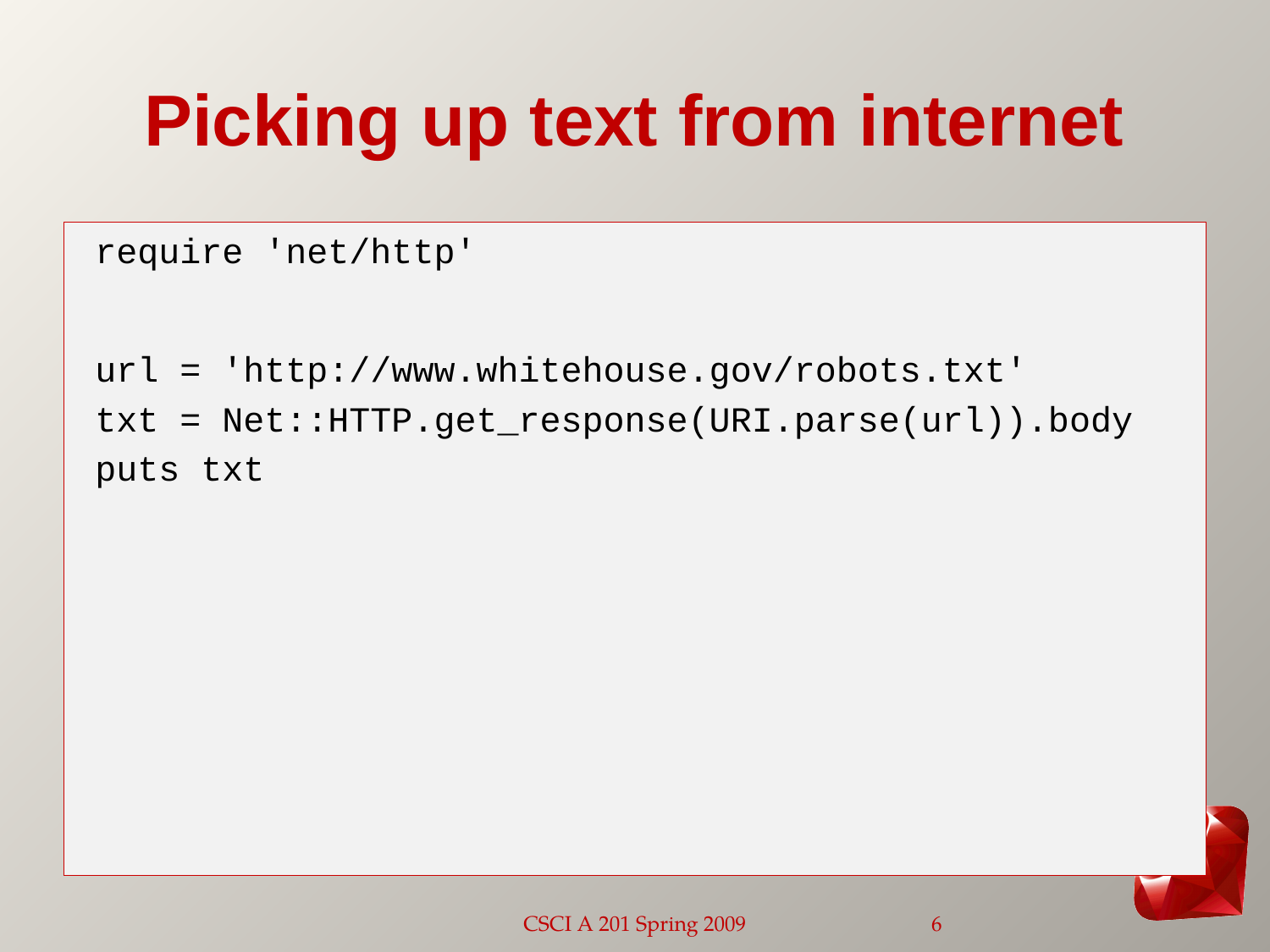

# Picking up text from internet
require 'net/http'

url = 'http://www.whitehouse.gov/robots.txt'
txt = Net::HTTP.get_response(URI.parse(url)).body
puts txt

CSCI A 201 Spring 2009
6